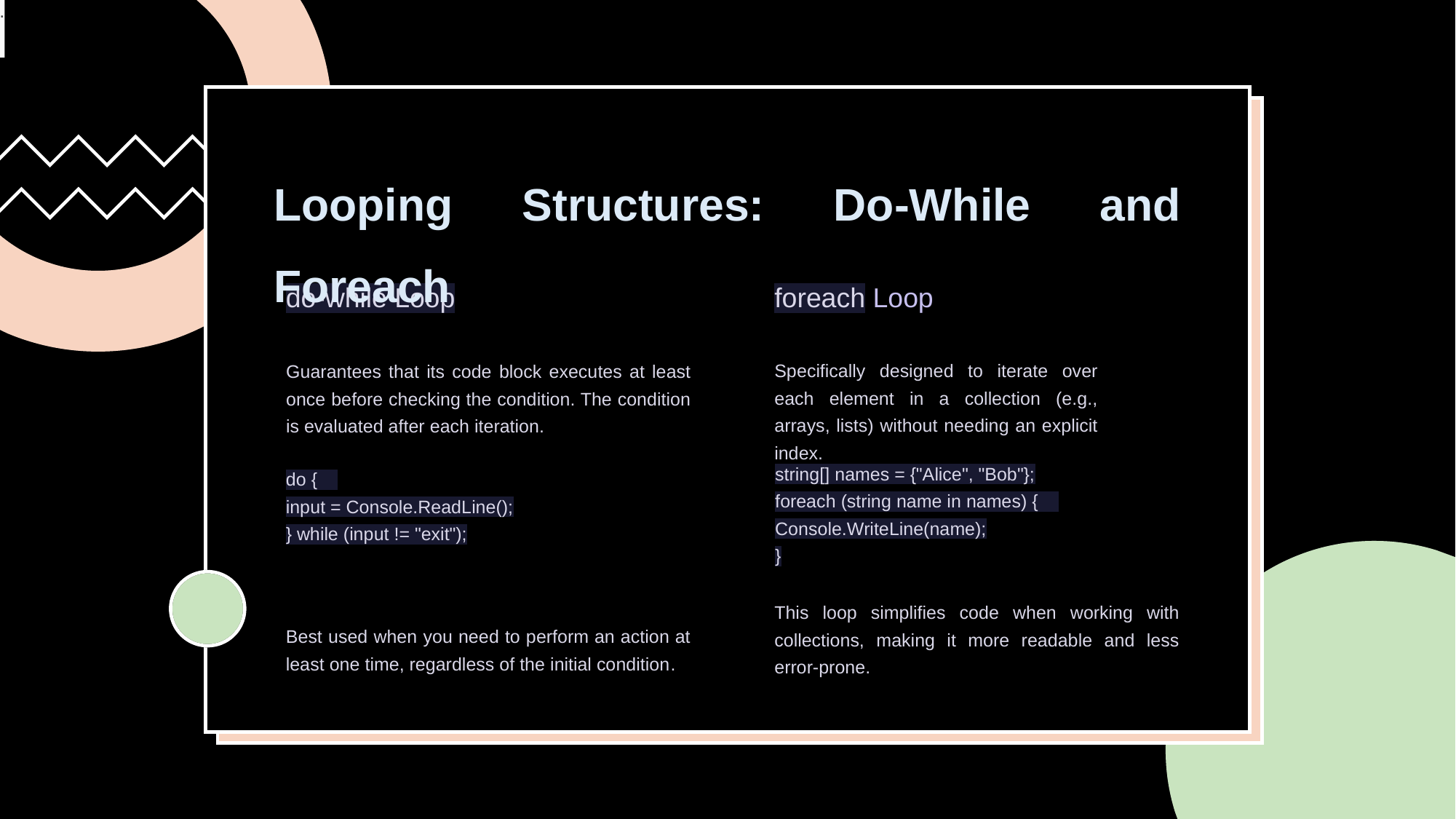

.

.

Looping Structures: Do-While and Foreach

Conditional Statements: If, Else If, Else
foreach Loop
do-while Loop
Specifically designed to iterate over each element in a collection (e.g., arrays, lists) without needing an explicit index.
Guarantees that its code block executes at least once before checking the condition. The condition is evaluated after each iteration.

string[] names = {"Alice", "Bob"};
foreach (string name in names) {    	Console.WriteLine(name);
}

do {
input = Console.ReadLine();
} while (input != "exit");

This loop simplifies code when working with collections, making it more readable and less error-prone.

Best used when you need to perform an action at least one time, regardless of the initial condition.